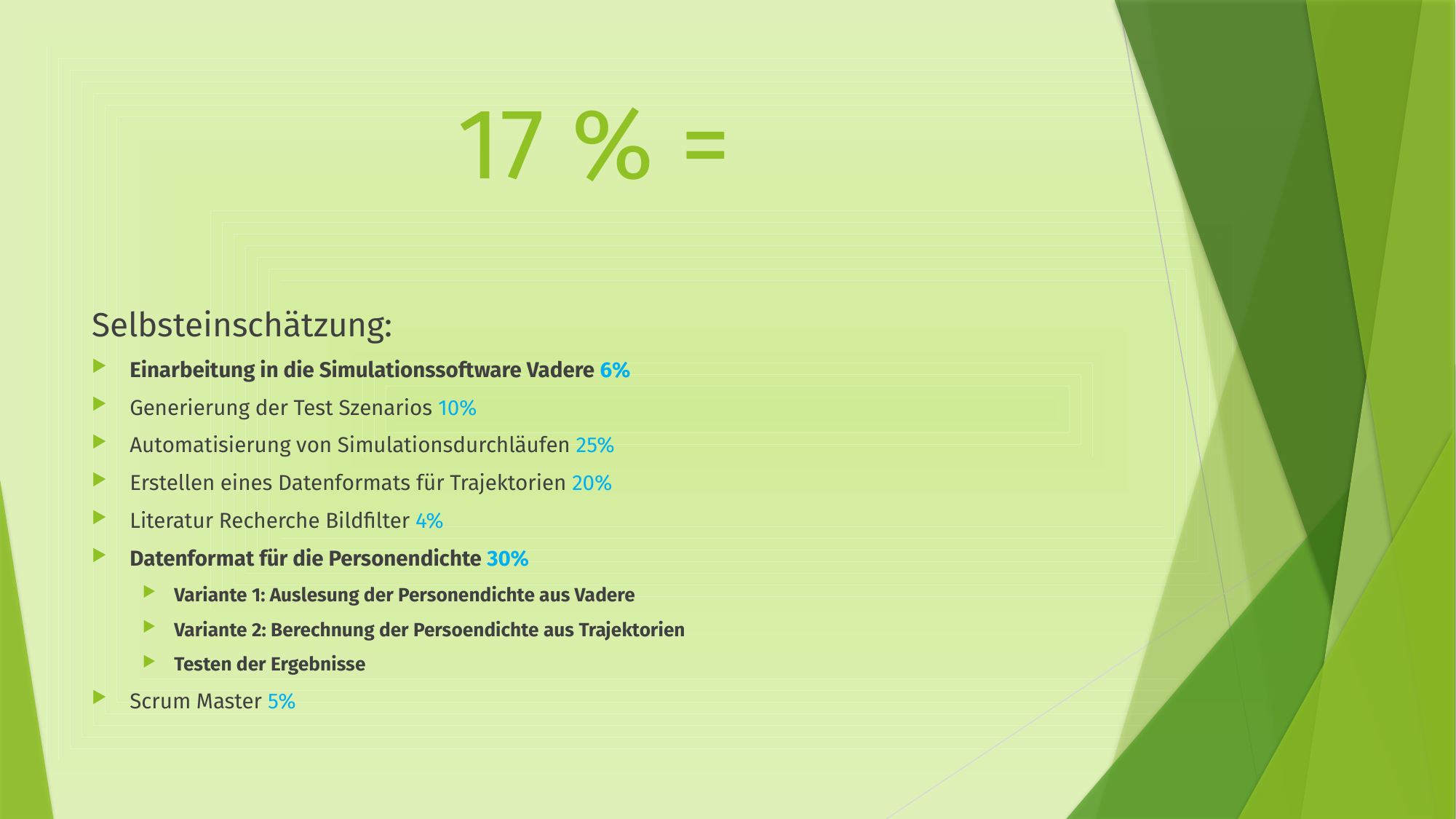

# 17 % =
Selbsteinschätzung:
Einarbeitung in die Simulationssoftware Vadere 6%
Generierung der Test Szenarios 10%
Automatisierung von Simulationsdurchläufen 25%
Erstellen eines Datenformats für Trajektorien 20%
Literatur Recherche Bildfilter 4%
Datenformat für die Personendichte 30%
Variante 1: Auslesung der Personendichte aus Vadere
Variante 2: Berechnung der Persoendichte aus Trajektorien
Testen der Ergebnisse
Scrum Master 5%